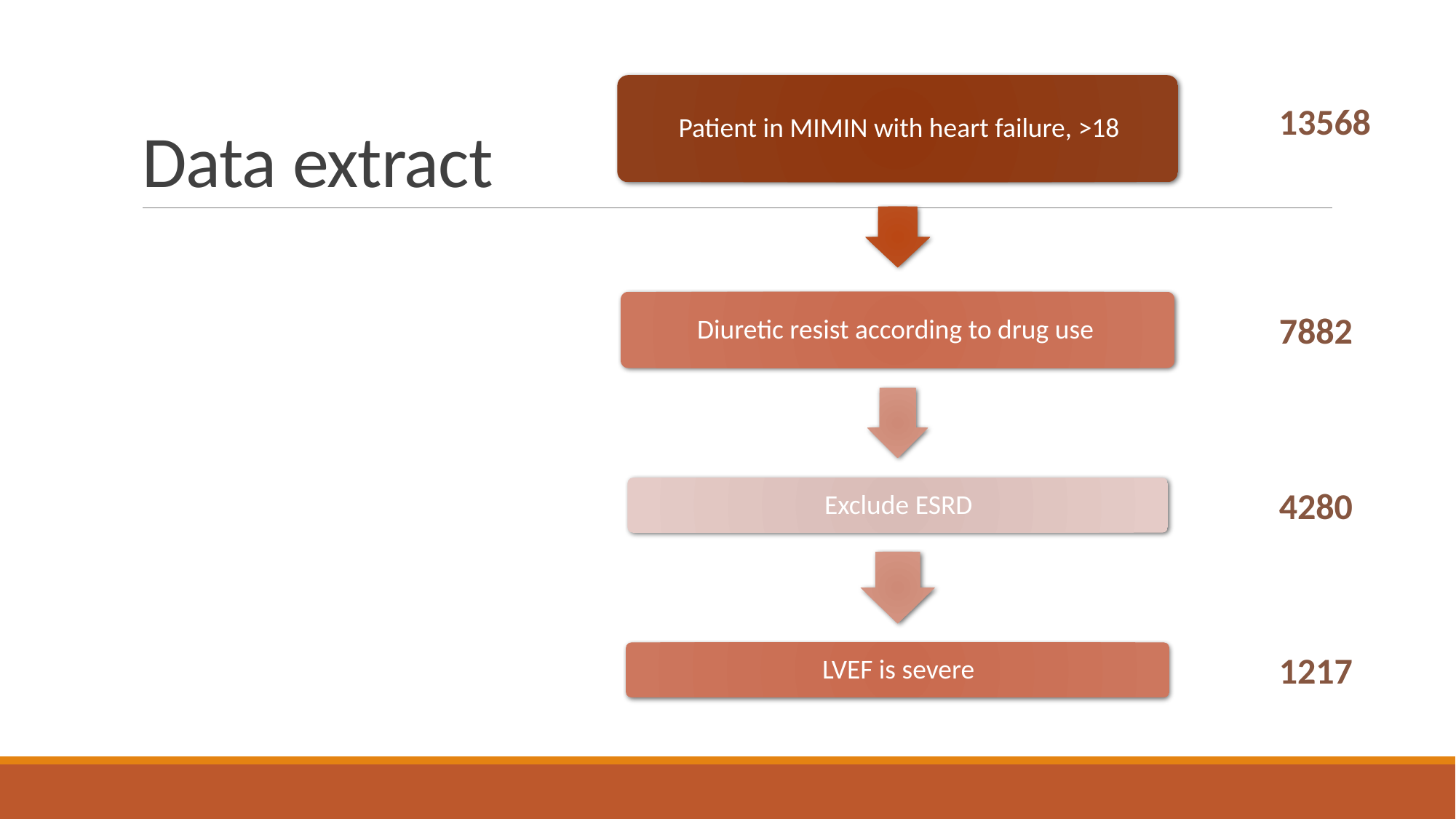

# Data extract
Patient in MIMIN with heart failure, >18

Diuretic resist according to drug use

Exclude ESRD

LVEF is severe
13568
7882
4280
1217